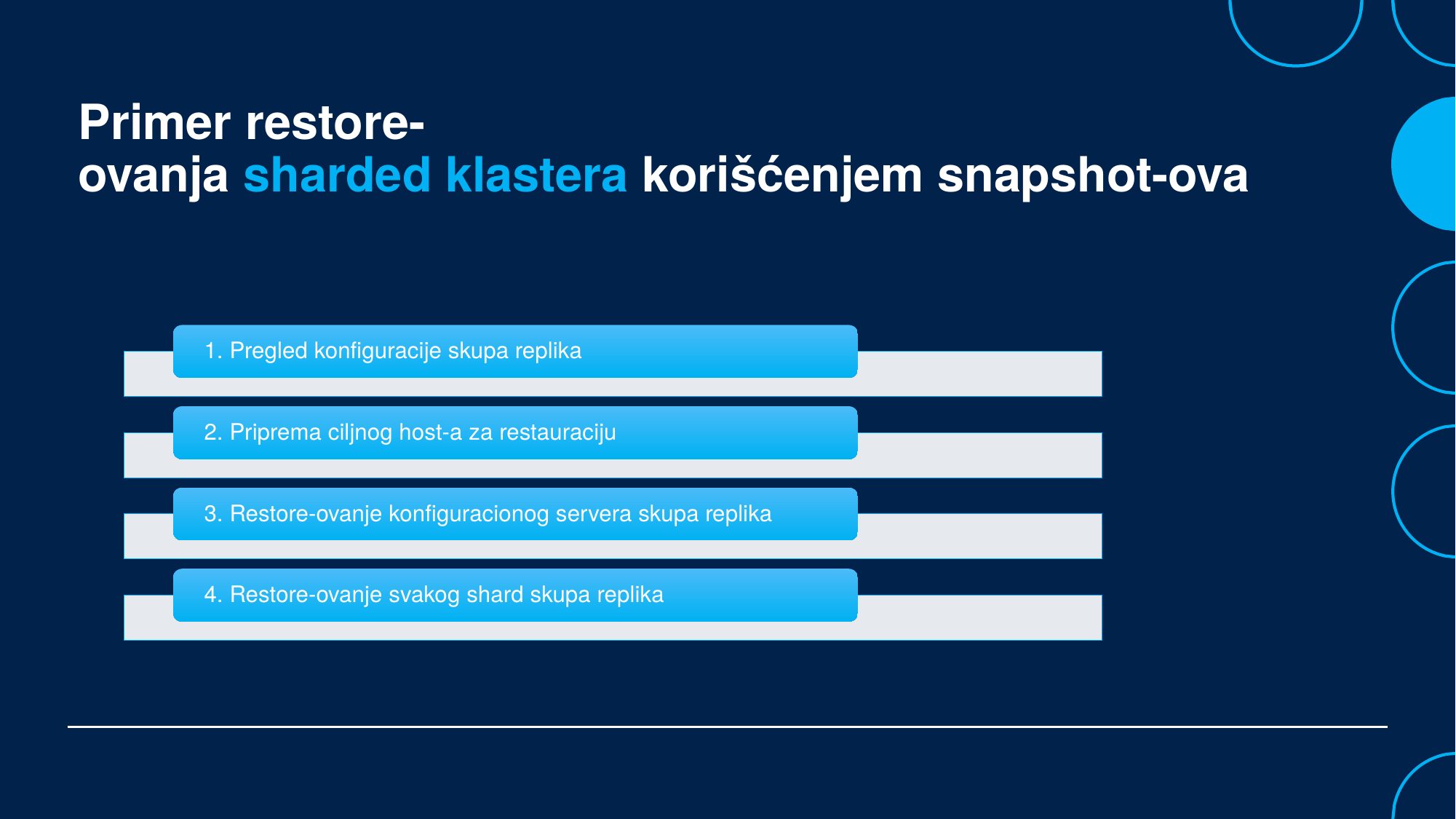

# Primer restore-ovanja sharded klastera korišćenjem snapshot-ova

1. Pregled konfiguracije skupa replika
2. Priprema ciljnog host-a za restauraciju
3. Restore-ovanje konfiguracionog servera skupa replika
4. Restore-ovanje svakog shard skupa replika